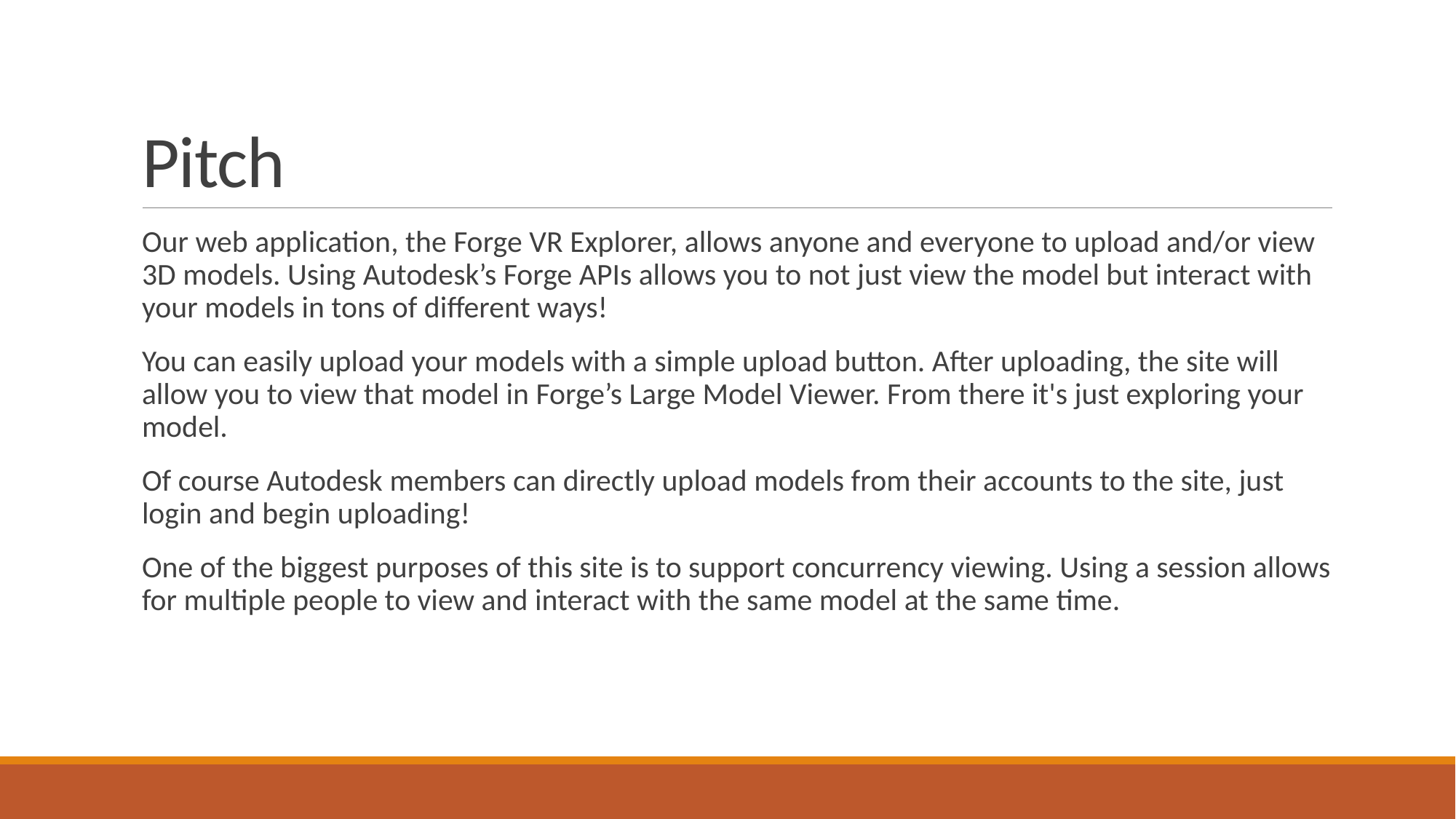

# Pitch
Our web application, the Forge VR Explorer, allows anyone and everyone to upload and/or view 3D models. Using Autodesk’s Forge APIs allows you to not just view the model but interact with your models in tons of different ways!
You can easily upload your models with a simple upload button. After uploading, the site will allow you to view that model in Forge’s Large Model Viewer. From there it's just exploring your model.
Of course Autodesk members can directly upload models from their accounts to the site, just login and begin uploading!
One of the biggest purposes of this site is to support concurrency viewing. Using a session allows for multiple people to view and interact with the same model at the same time.